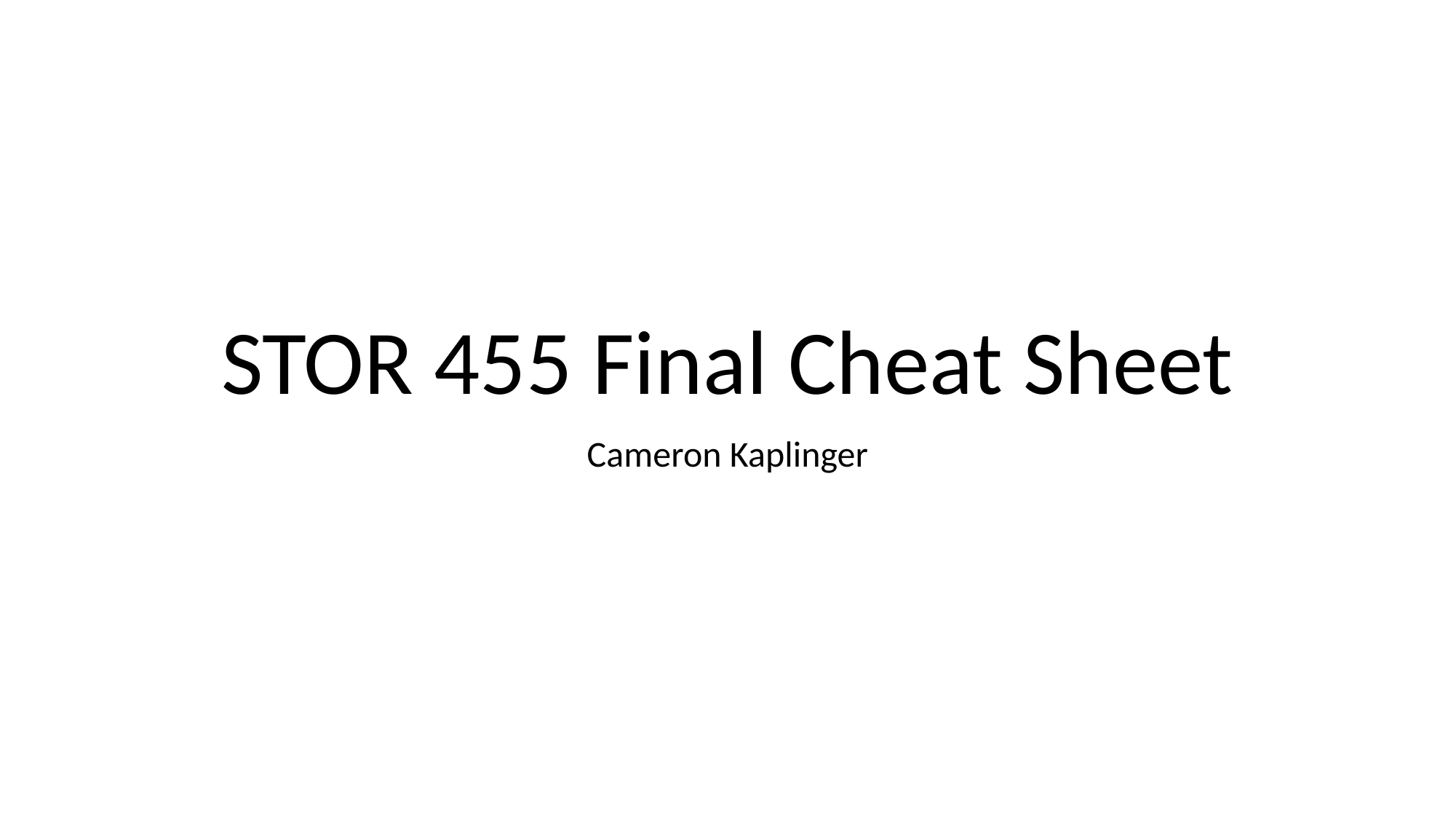

# STOR 455 Final Cheat Sheet
Cameron Kaplinger